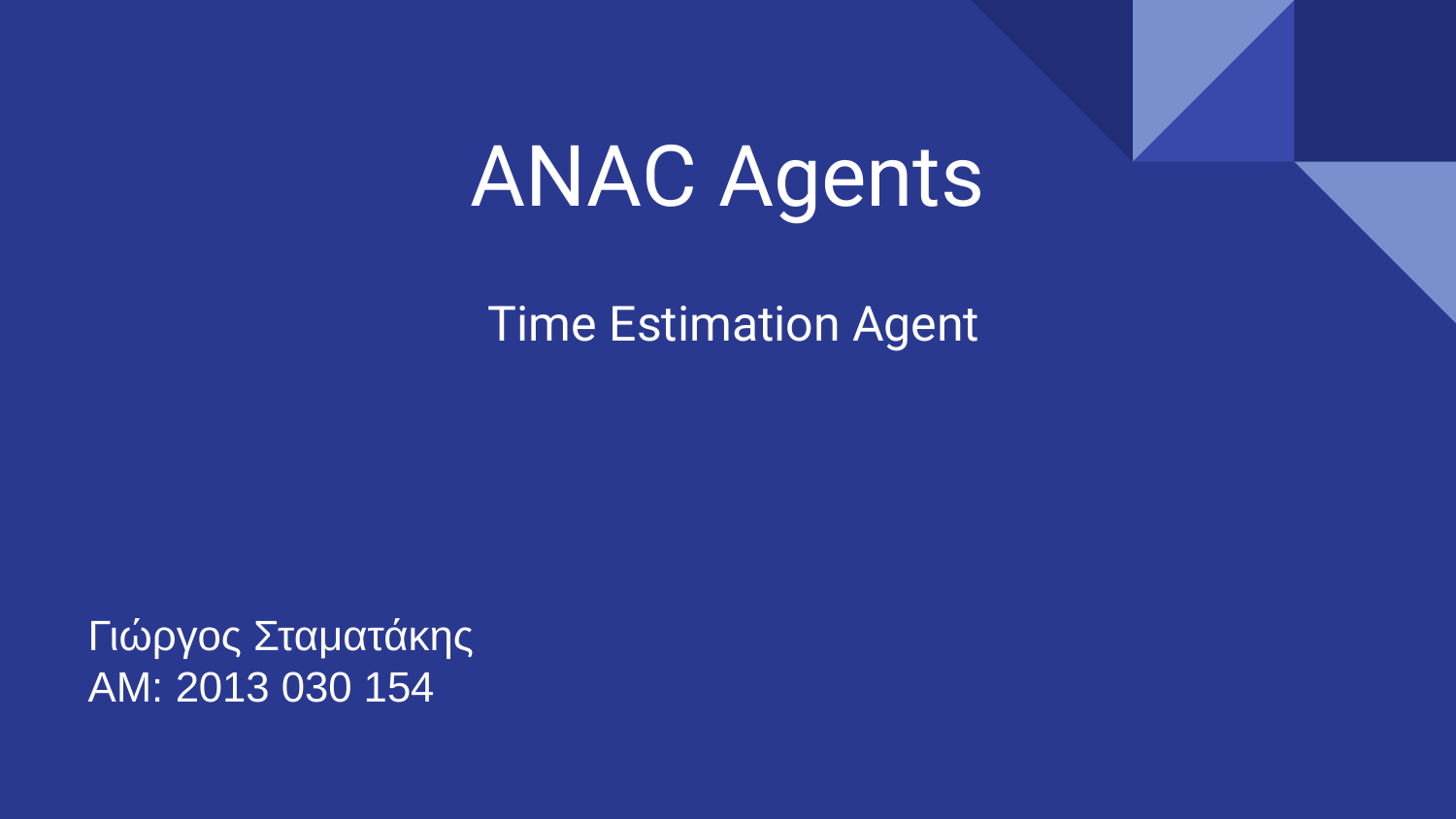

# ANAC Agents
Time Estimation Agent
Γιώργος Σταματάκης
ΑΜ: 2013 030 154